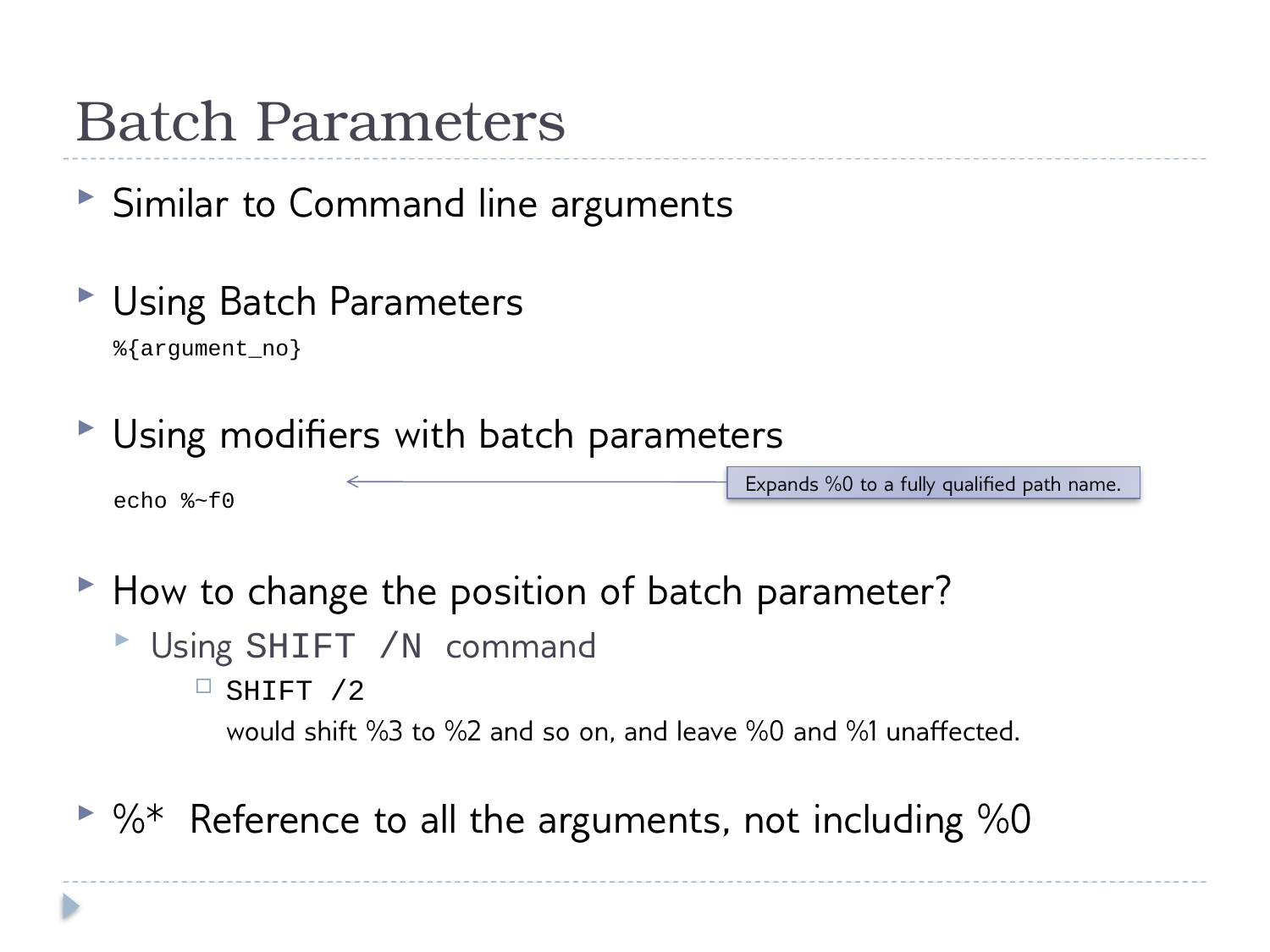

# Batch Parameters
Similar to Command line arguments

Using Batch Parameters
		%{argument_no}

Using modifiers with batch parameters
		echo %~f0

How to change the position of batch parameter?
Using SHIFT /N  command
SHIFT /2
	would shift %3 to %2 and so on, and leave %0 and %1 unaffected.

%*  Reference to all the arguments, not including %0

Expands %0 to a fully qualified path name.